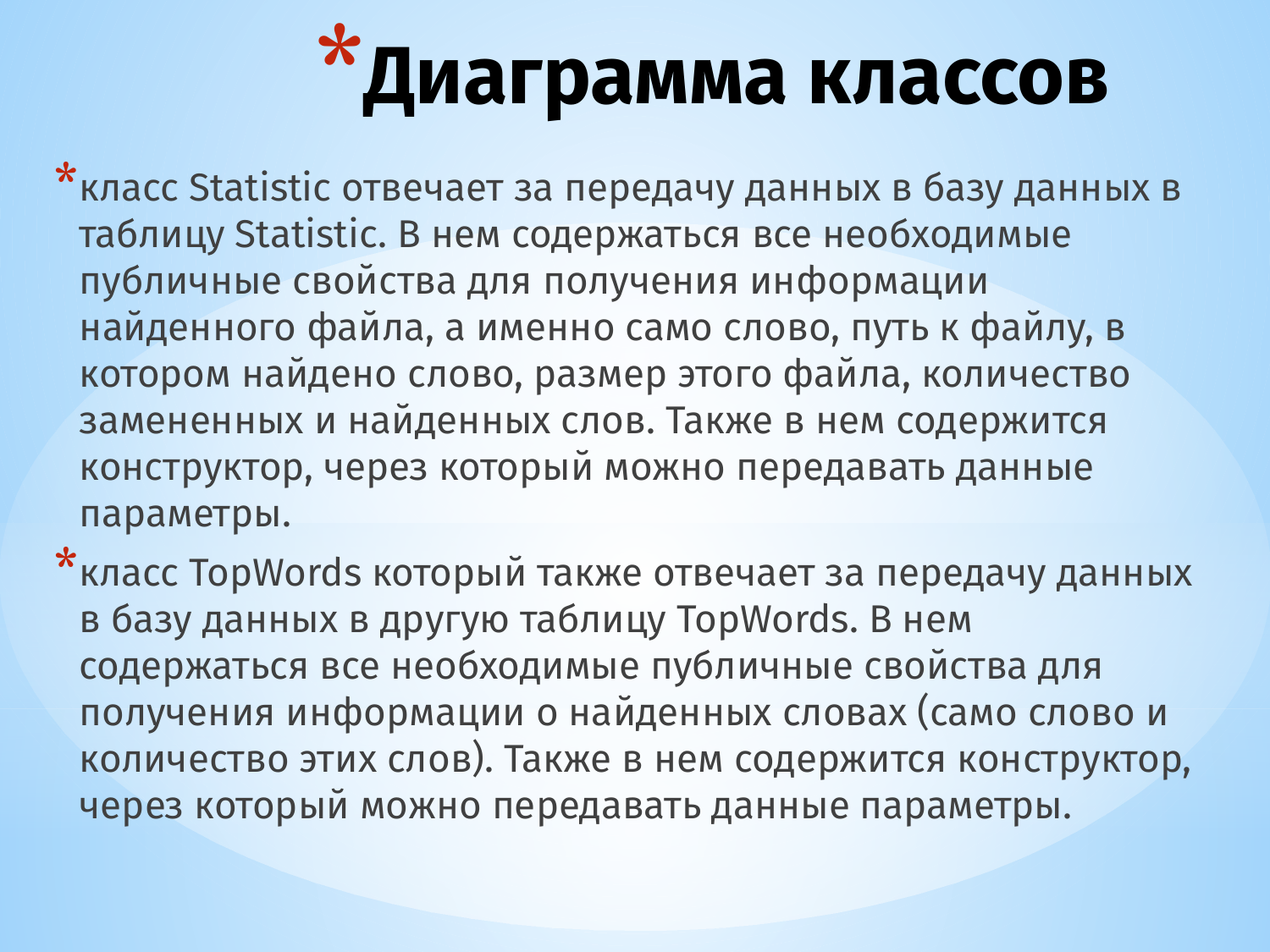

# Диаграмма классов
класс Statistic отвечает за передачу данных в базу данных в таблицу Statistic. В нем содержаться все необходимые публичные свойства для получения информации найденного файла, а именно само слово, путь к файлу, в котором найдено слово, размер этого файла, количество замененных и найденных слов. Также в нем содержится конструктор, через который можно передавать данные параметры.
класс TopWords который также отвечает за передачу данных в базу данных в другую таблицу TopWords. В нем содержаться все необходимые публичные свойства для получения информации о найденных словах (само слово и количество этих слов). Также в нем содержится конструктор, через который можно передавать данные параметры.